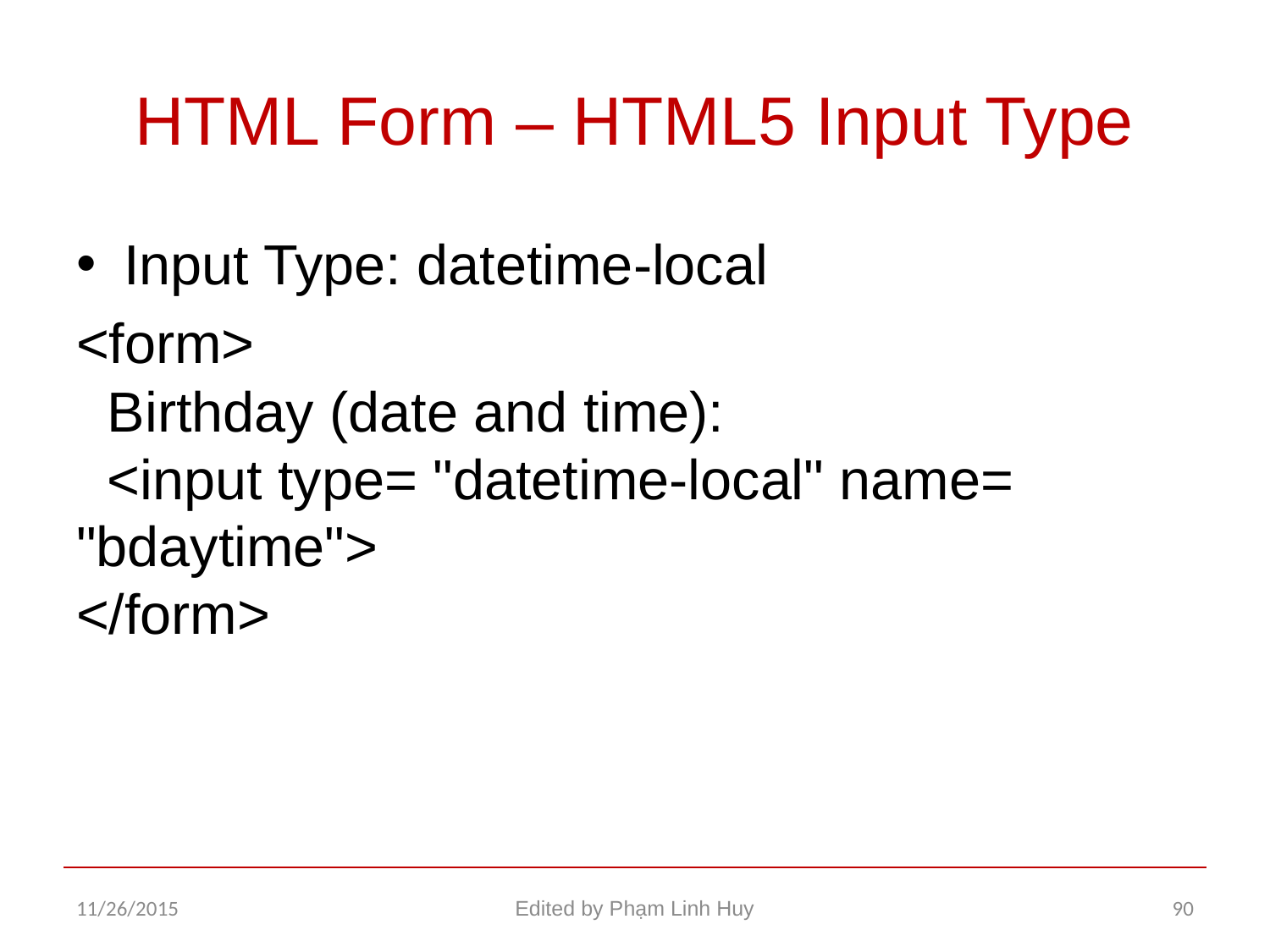

# HTML Form – HTML5 Input Type
Input Type: datetime-local
<form>
  Birthday (date and time):
  <input type= "datetime-local" name= "bdaytime">
</form>
11/26/2015
Edited by Phạm Linh Huy
90